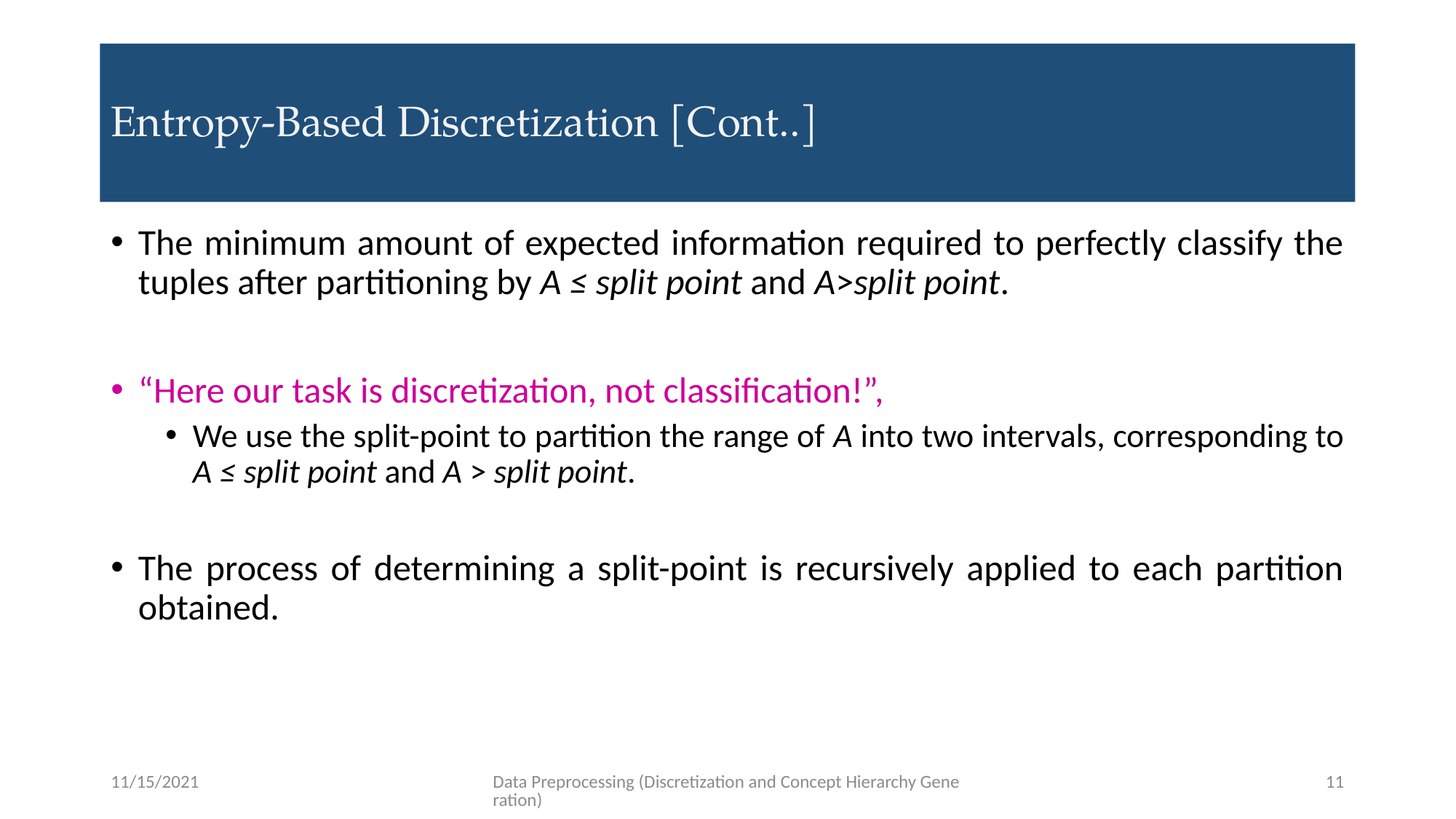

# Entropy-Based Discretization [Cont..]
The minimum amount of expected information required to perfectly classify the tuples after partitioning by A ≤ split point and A>split point.

“Here our task is discretization, not classification!”,
We use the split-point to partition the range of A into two intervals, corresponding to A ≤ split point and A > split point.

The process of determining a split-point is recursively applied to each partition obtained.

11/15/2021
Data Preprocessing (Discretization and Concept Hierarchy Generation)
11